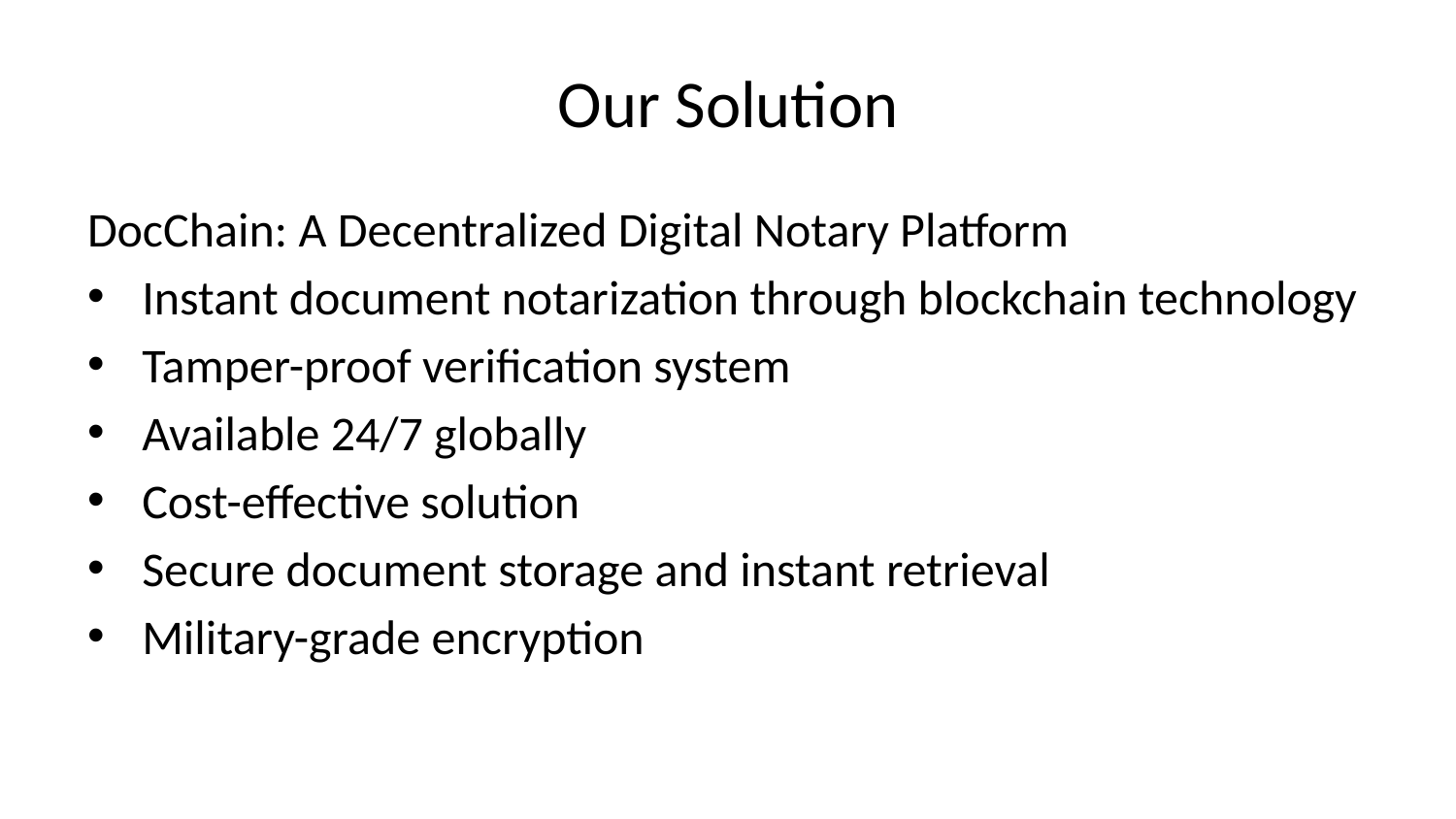

# Our Solution
DocChain: A Decentralized Digital Notary Platform
Instant document notarization through blockchain technology
Tamper-proof verification system
Available 24/7 globally
Cost-effective solution
Secure document storage and instant retrieval
Military-grade encryption